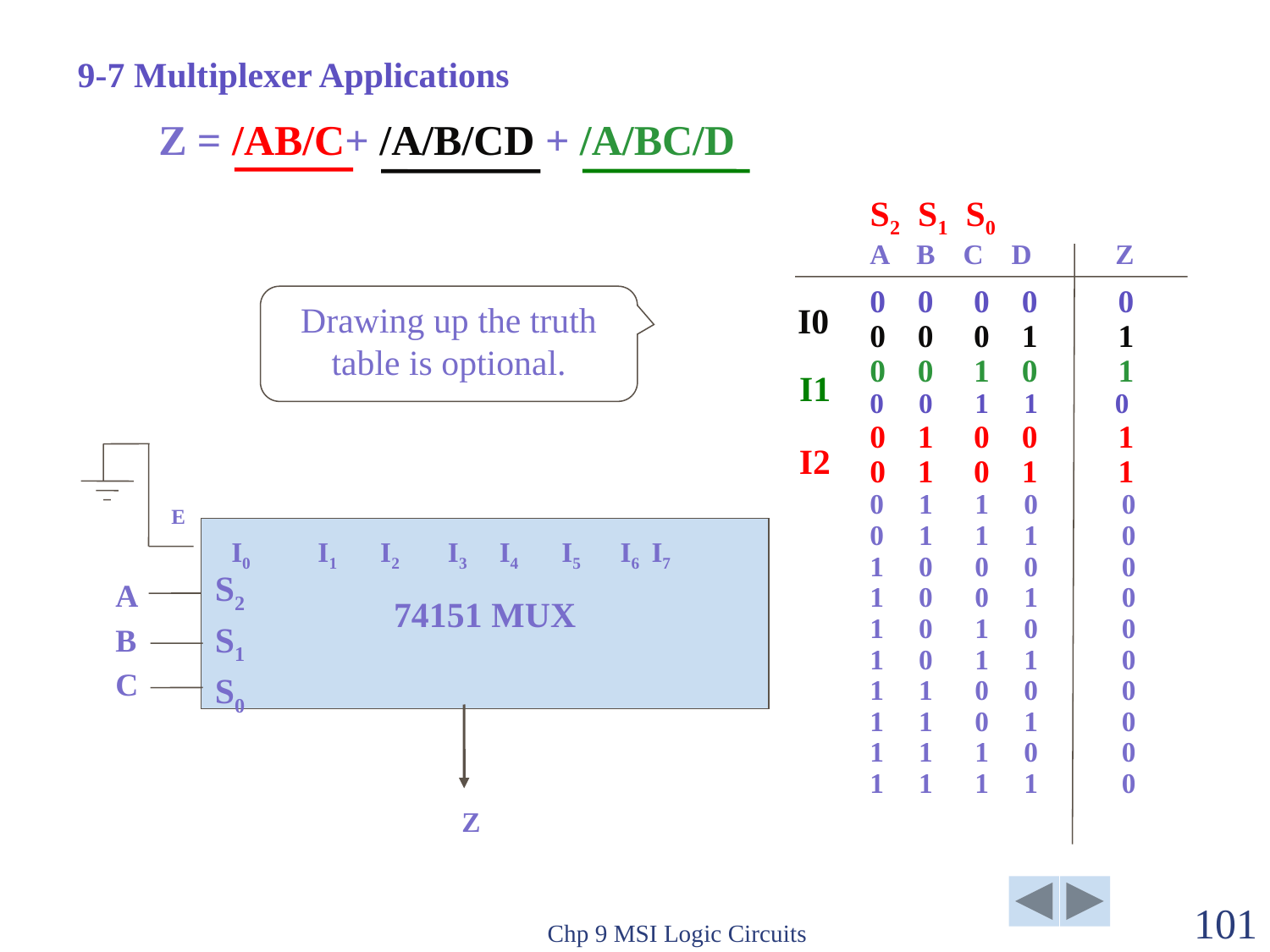

9-7 Multiplexer Applications
Z = /AB/C+ /A/B/CD + /A/BC/D

S2  S1  S0
A    B    C    D            Z

Drawing up the truth table is optional.
0    0     0    0          0
0    0     0    1          1
0    0     1    0          1
0     0      1     1           0
0    1     0    0          1
0    1     0    1          1
0     1      1     0            0
0     1      1     1            0
1     0      0     0            0
1     0      0     1            0
1     0      1     0            0
1     0      1     1            0
1     1      0     0            0
1     1      0     1            0
1     1      1     0            0
1     1      1     1            0
I0
I1
I2

E

74151 MUX

 I0                I1          I2            I3        I4          I5         I6   I7

S2
S1
S0
A
B
C

Z
Chp 9 MSI Logic Circuits
101